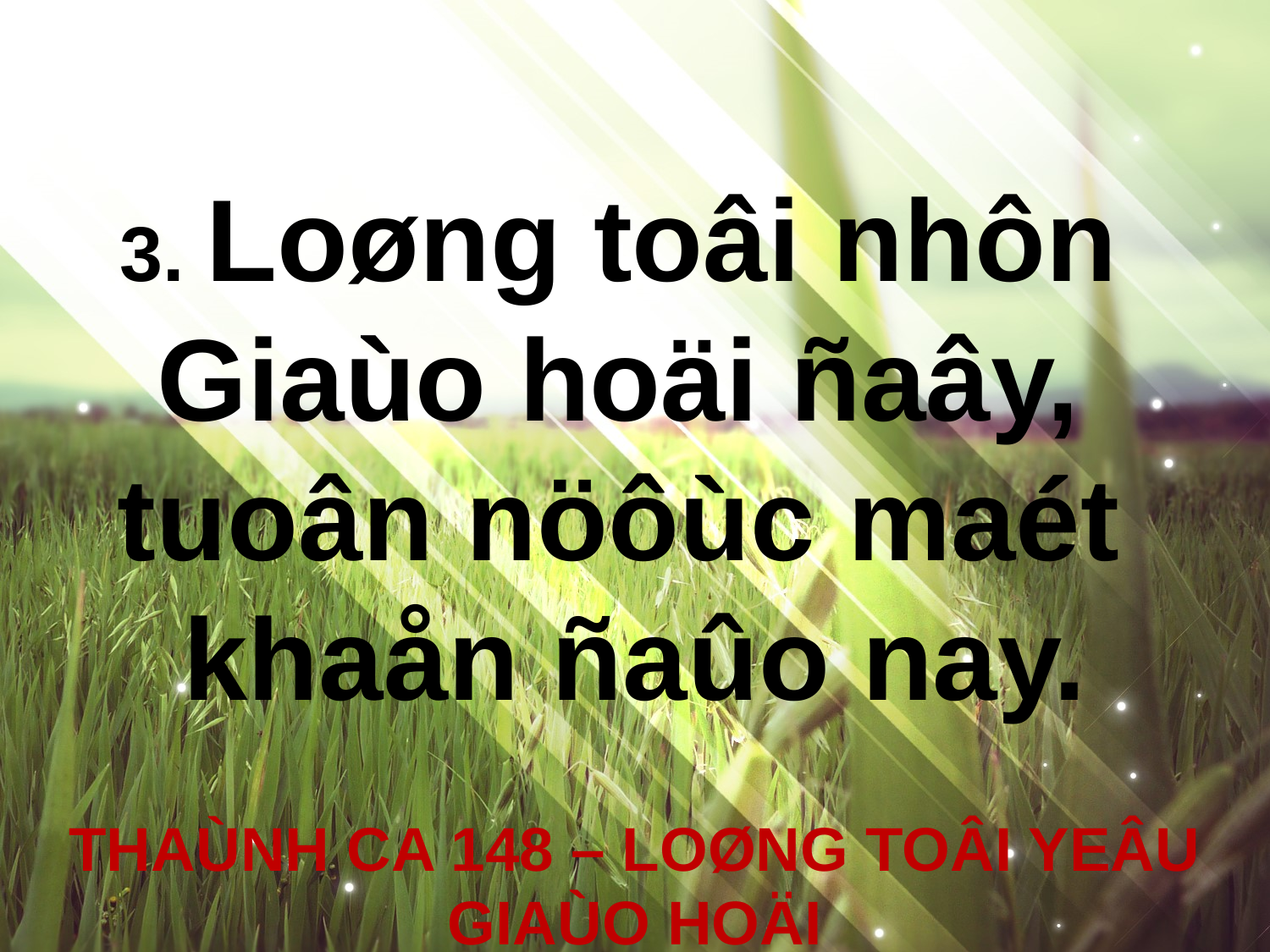

3. Loøng toâi nhôn
Giaùo hoäi ñaây,
tuoân nöôùc maét
khaån ñaûo nay.
THAÙNH CA 148 – LOØNG TOÂI YEÂU GIAÙO HOÄI